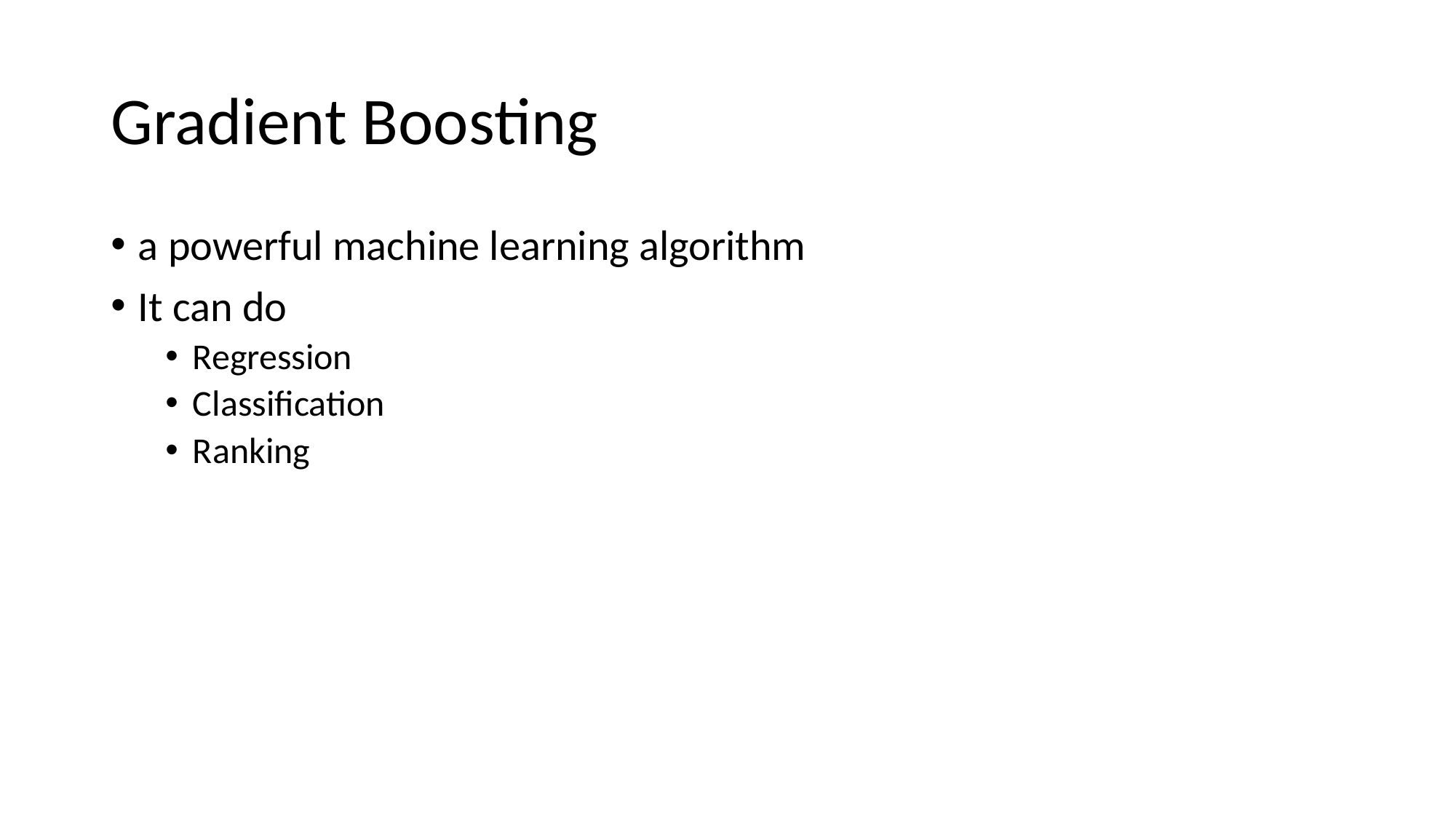

# Gradient Boosting
a powerful machine learning algorithm
It can do
Regression
Classification
Ranking